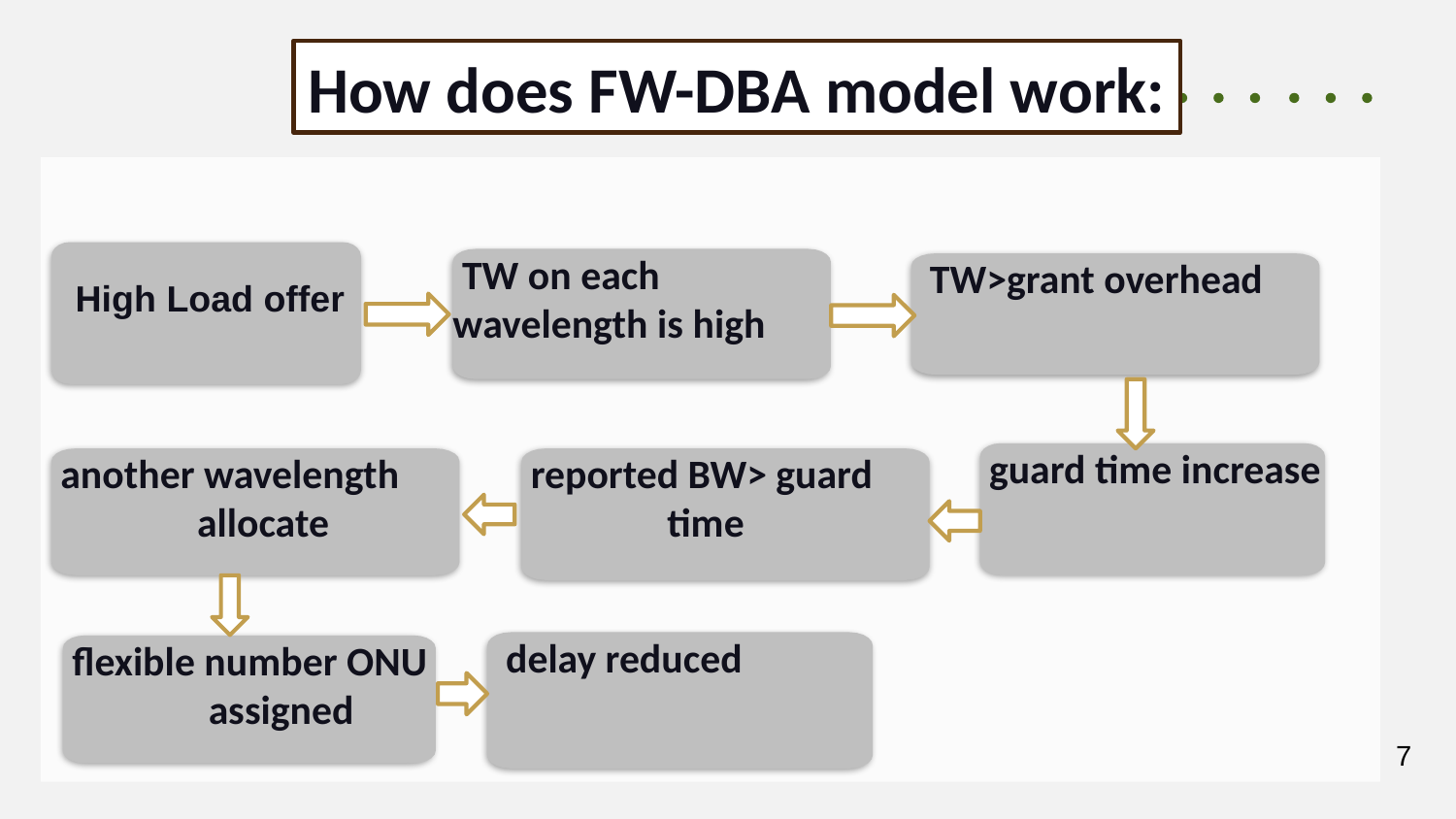

How does FW-DBA model work:

   High Load offer
 TW on each    wavelength is high
  TW>grant overhead

 guard time increase
 another wavelength       	allocate
 reported BW> guard  	time

  delay reduced
 flexible number ONU 	assigned

7